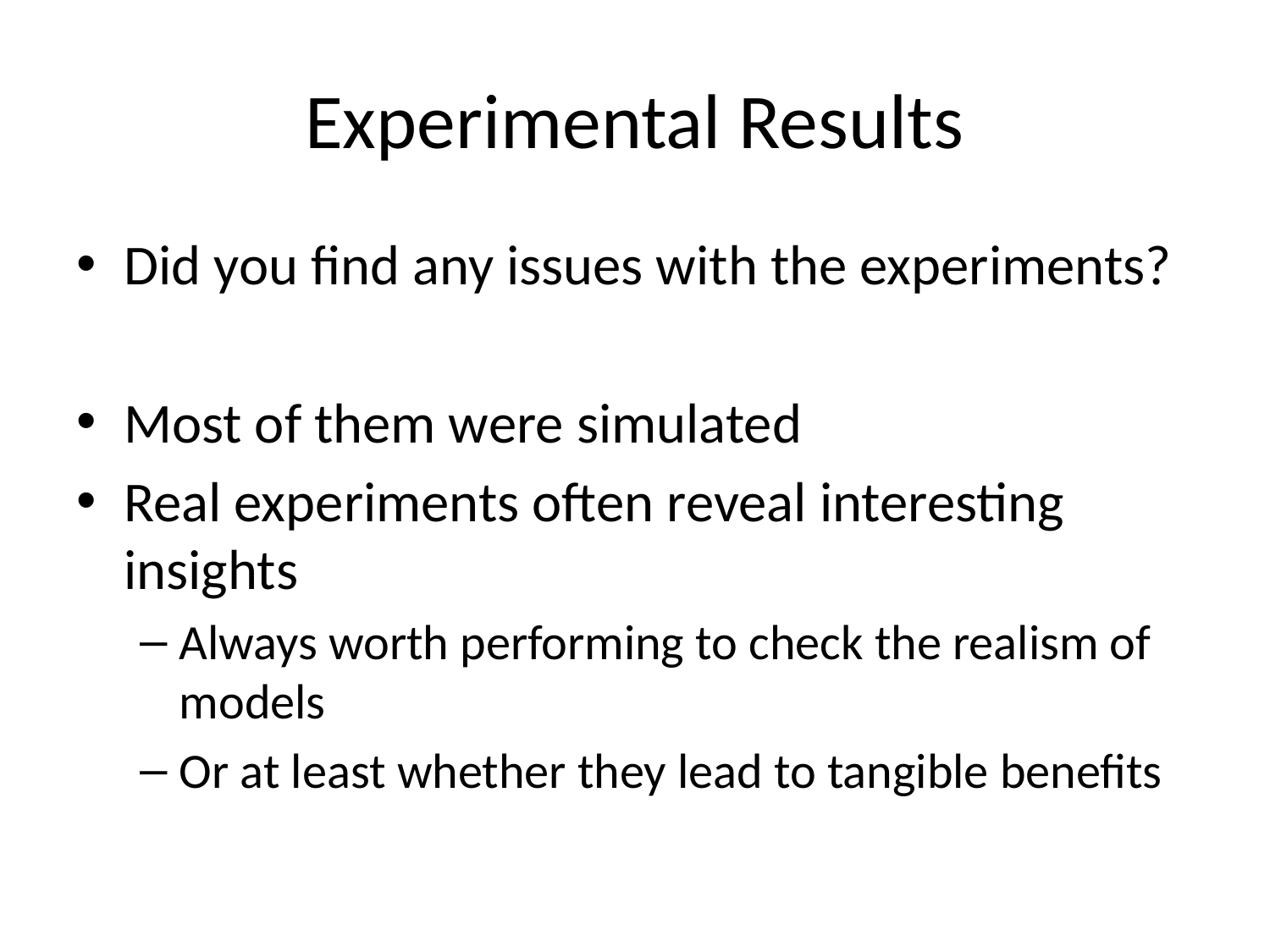

# Experimental Results
Did you find any issues with the experiments?

Most of them were simulated
Real experiments often reveal interesting insights
Always worth performing to check the realism of models
Or at least whether they lead to tangible benefits